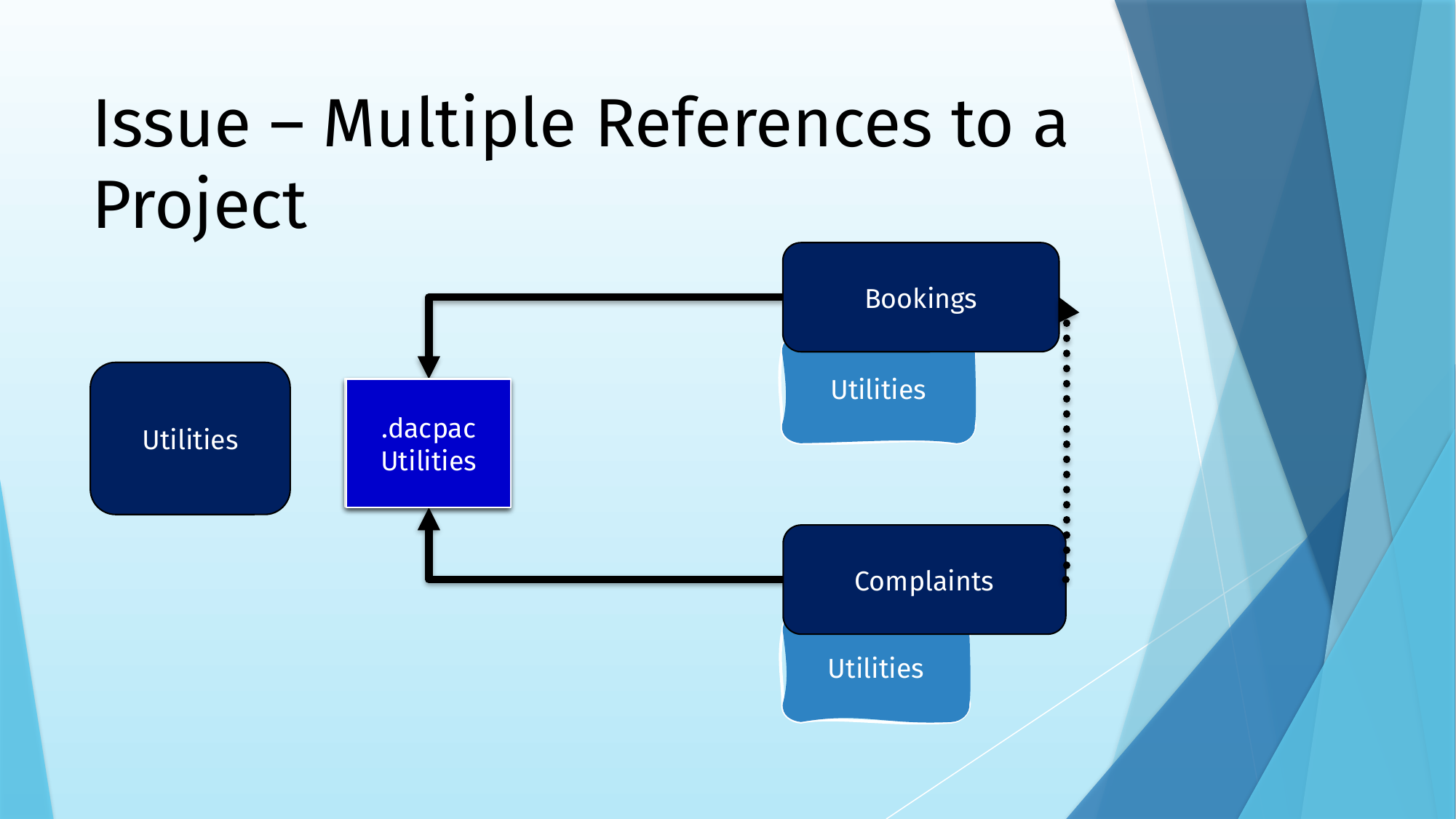

# Issue – Multiple References to a Project
Bookings
Utilities
Utilities
.dacpac Utilities_
Bookings
.dacpac Utilities
.dacpac Utilities_
Complaints
Complaints
Utilities